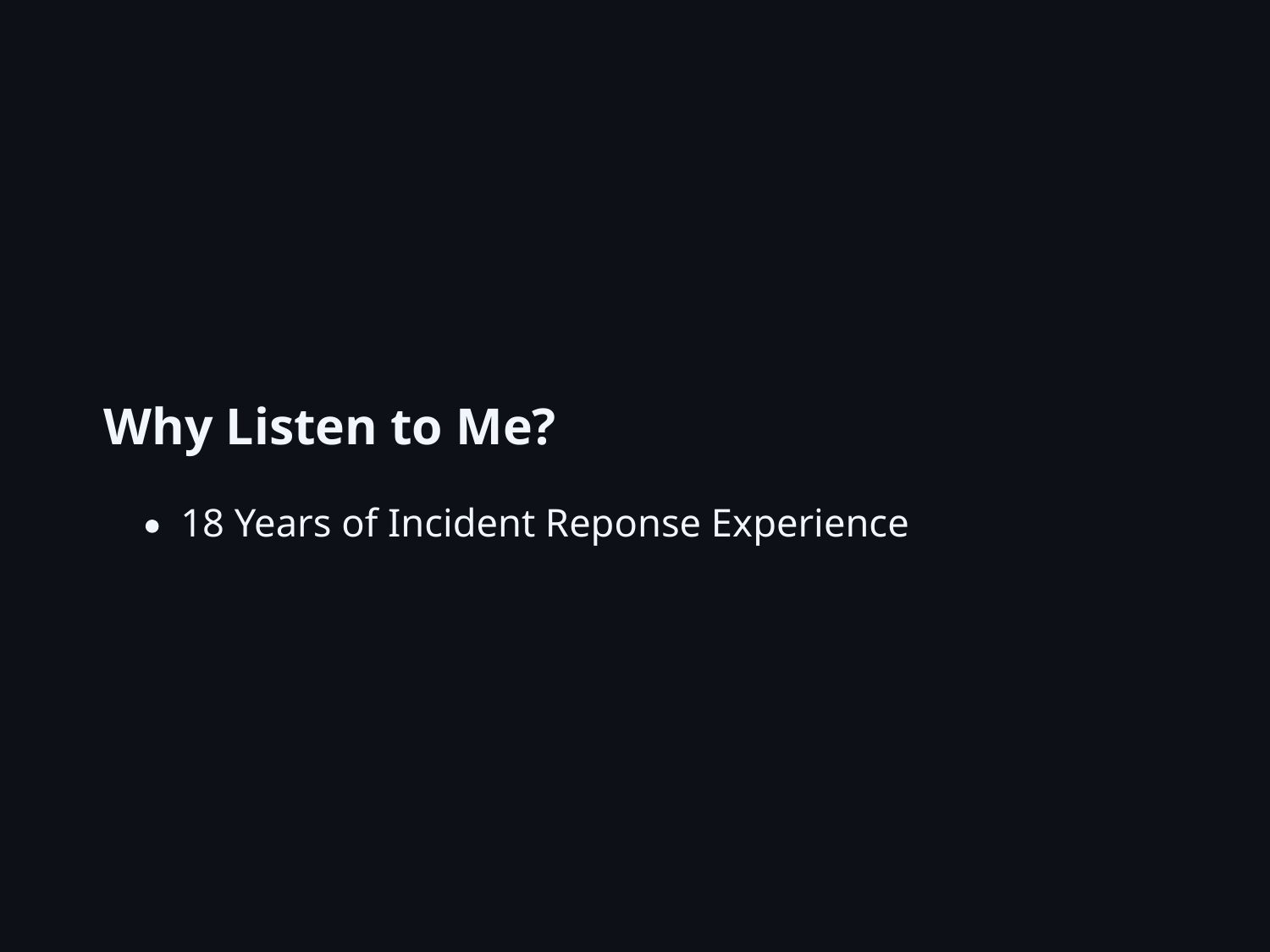

Why Listen to Me?
18 Years of Incident Reponse Experience